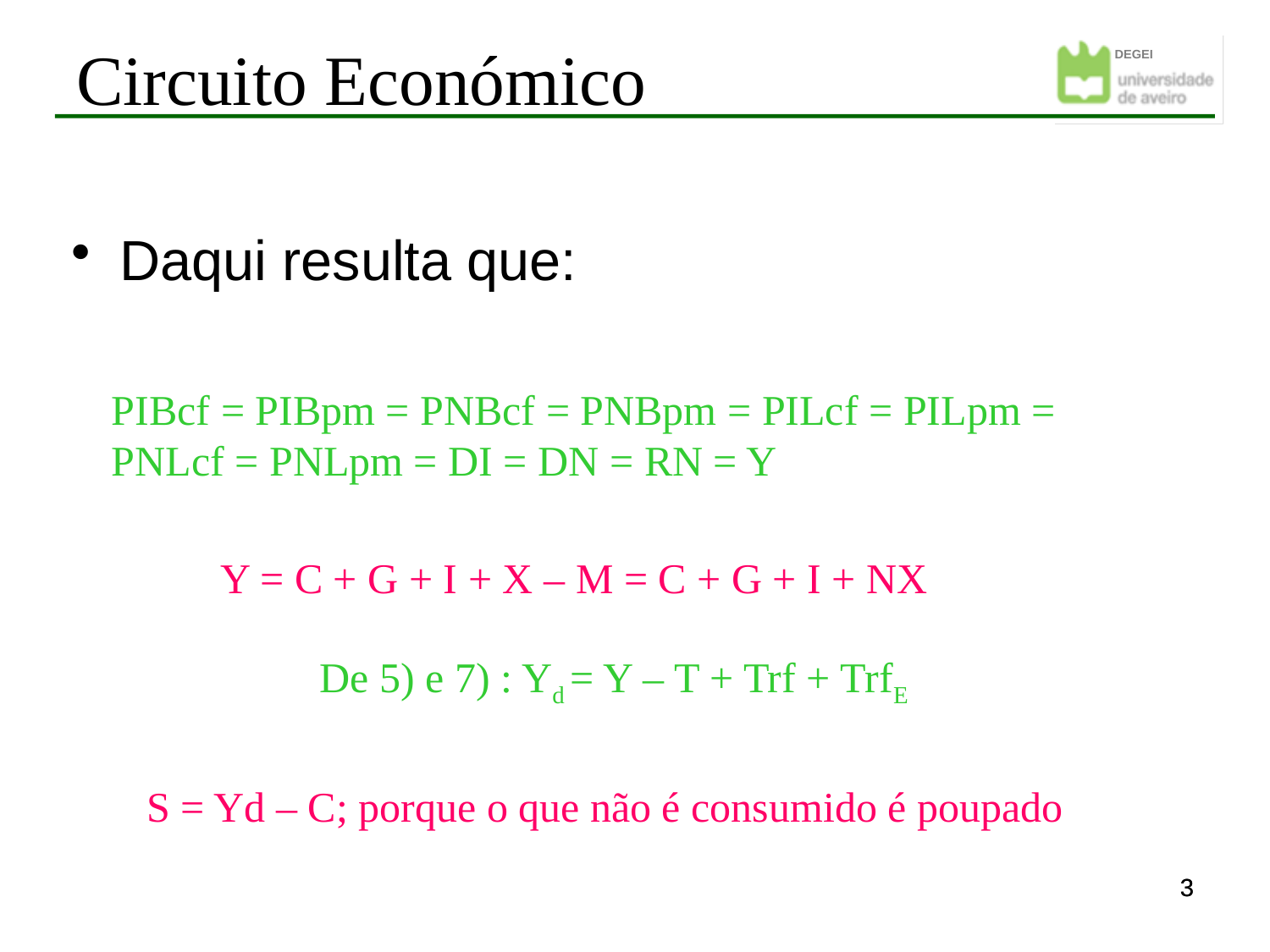

Circuito Económico
Daqui resulta que:

PIBcf = PIBpm = PNBcf = PNBpm = PILcf = PILpm = PNLcf = PNLpm = DI = DN = RN = Y
Y = C + G + I + X – M = C + G + I + NX
De 5) e 7) : Yd = Y – T + Trf + TrfE
S = Yd – C; porque o que não é consumido é poupado
3
3